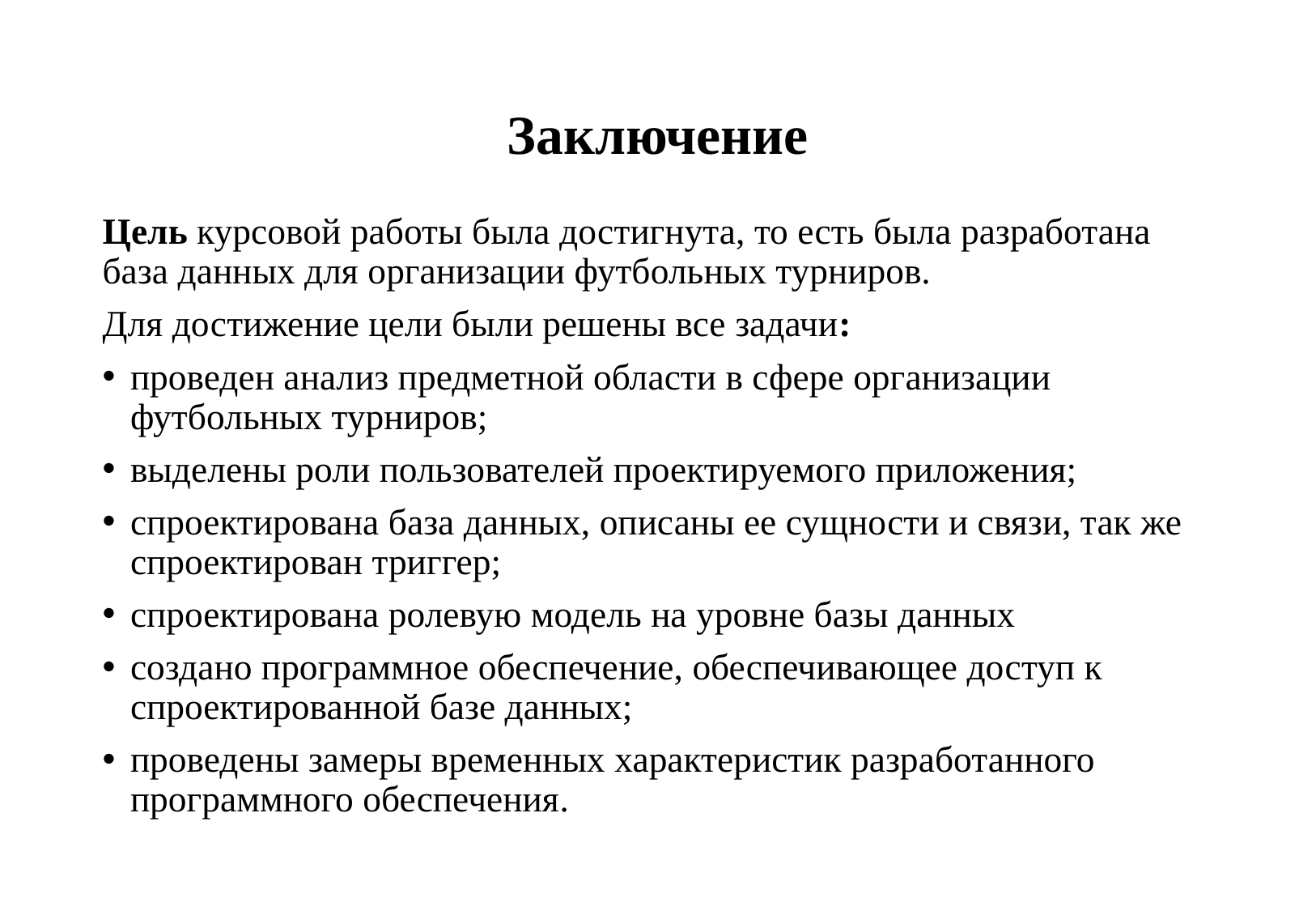

# Заключение
Цель курсовой работы была достигнута, то есть была разработана база данных для организации футбольных турниров.
Для достижение цели были решены все задачи:
проведен анализ предметной области в сфере организации футбольных турниров;
выделены роли пользователей проектируемого приложения;
спроектирована база данных, описаны ее сущности и связи, так же спроектирован триггер;
спроектирована ролевую модель на уровне базы данных
создано программное обеспечение, обеспечивающее доступ к спроектированной базе данных;
проведены замеры временных характеристик разработанного программного обеспечения.